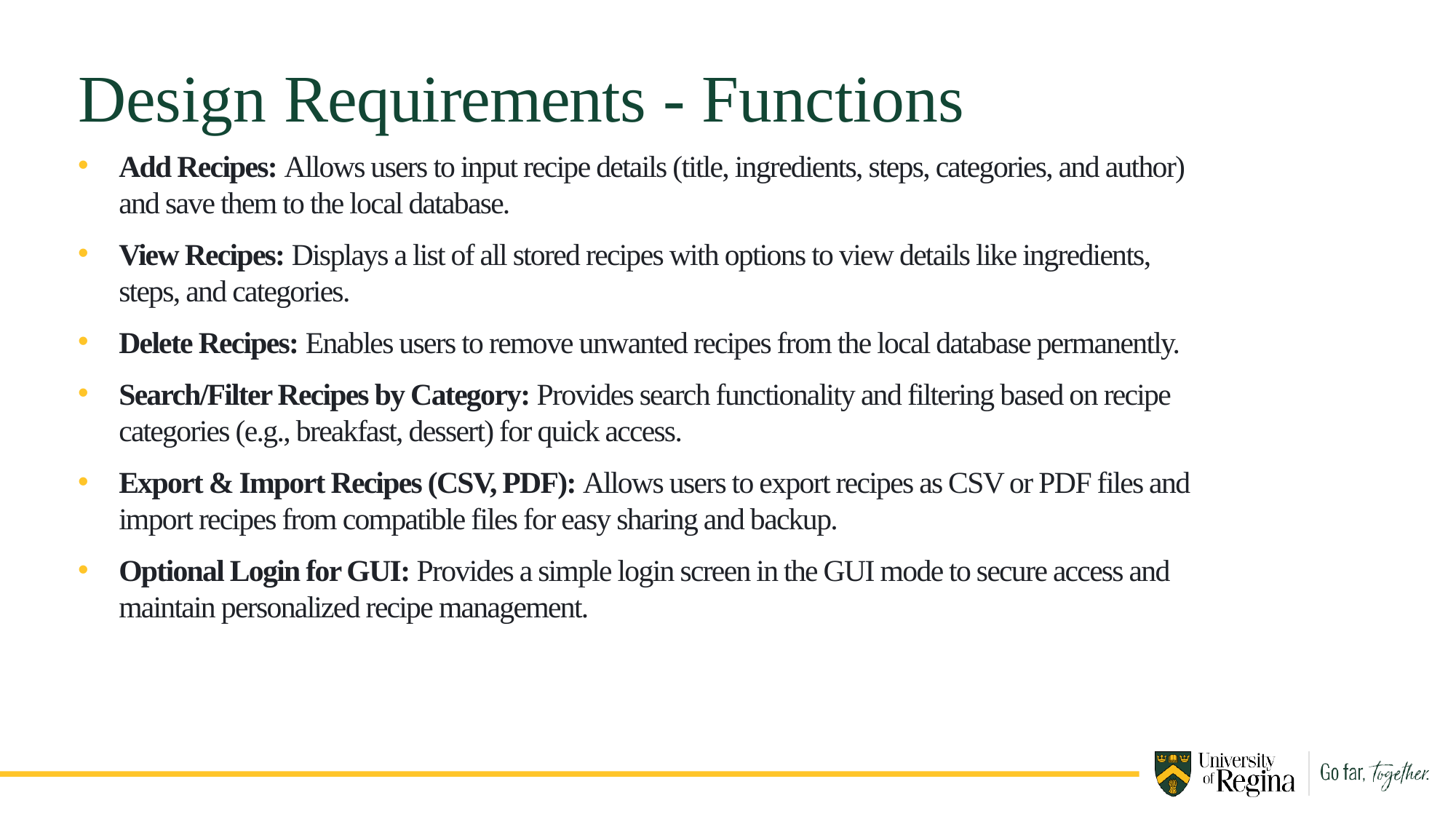

# Design Requirements - Functions
Add Recipes: Allows users to input recipe details (title, ingredients, steps, categories, and author) and save them to the local database.
View Recipes: Displays a list of all stored recipes with options to view details like ingredients, steps, and categories.
Delete Recipes: Enables users to remove unwanted recipes from the local database permanently.
Search/Filter Recipes by Category: Provides search functionality and filtering based on recipe categories (e.g., breakfast, dessert) for quick access.
Export & Import Recipes (CSV, PDF): Allows users to export recipes as CSV or PDF files and import recipes from compatible files for easy sharing and backup.
Optional Login for GUI: Provides a simple login screen in the GUI mode to secure access and maintain personalized recipe management.